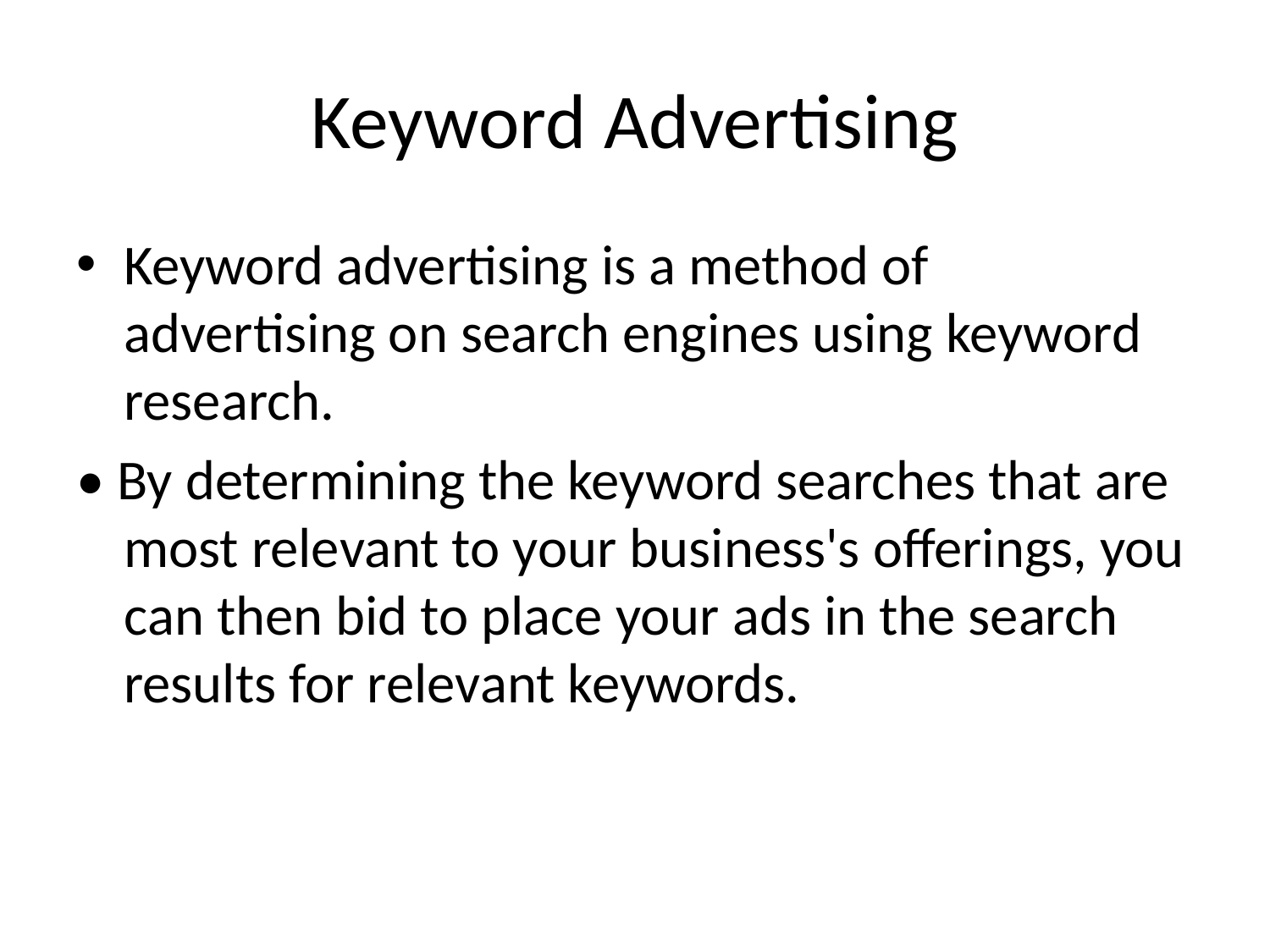

# Keyword Advertising
Keyword advertising is a method of advertising on search engines using keyword research.
• By determining the keyword searches that are most relevant to your business's offerings, you can then bid to place your ads in the search results for relevant keywords.